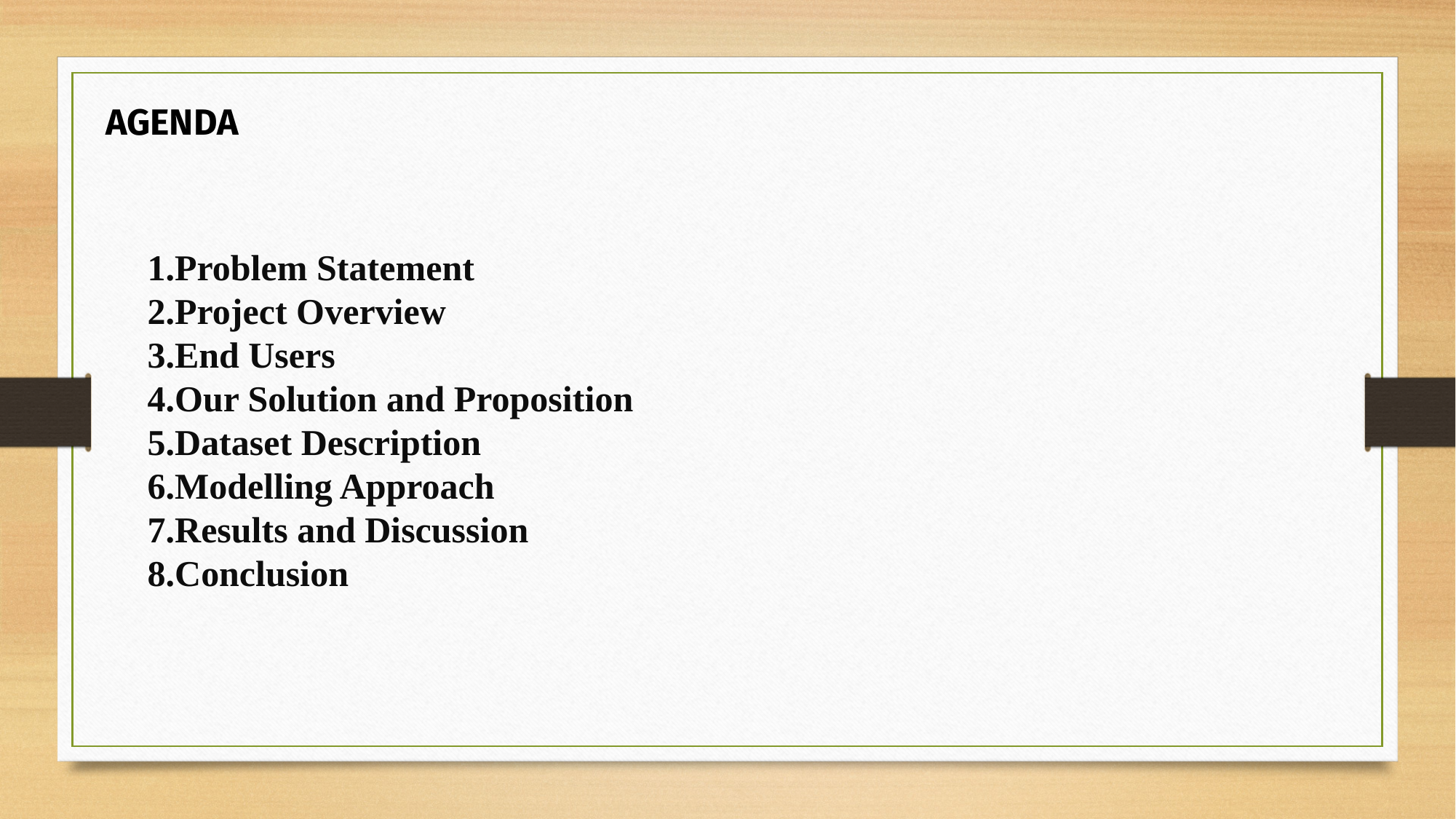

AGENDA​
Problem Statement​
Project Overview​
End Users​
Our Solution and Proposition​
Dataset Description​
Modelling Approach​
Results and Discussion​
Conclusion​​